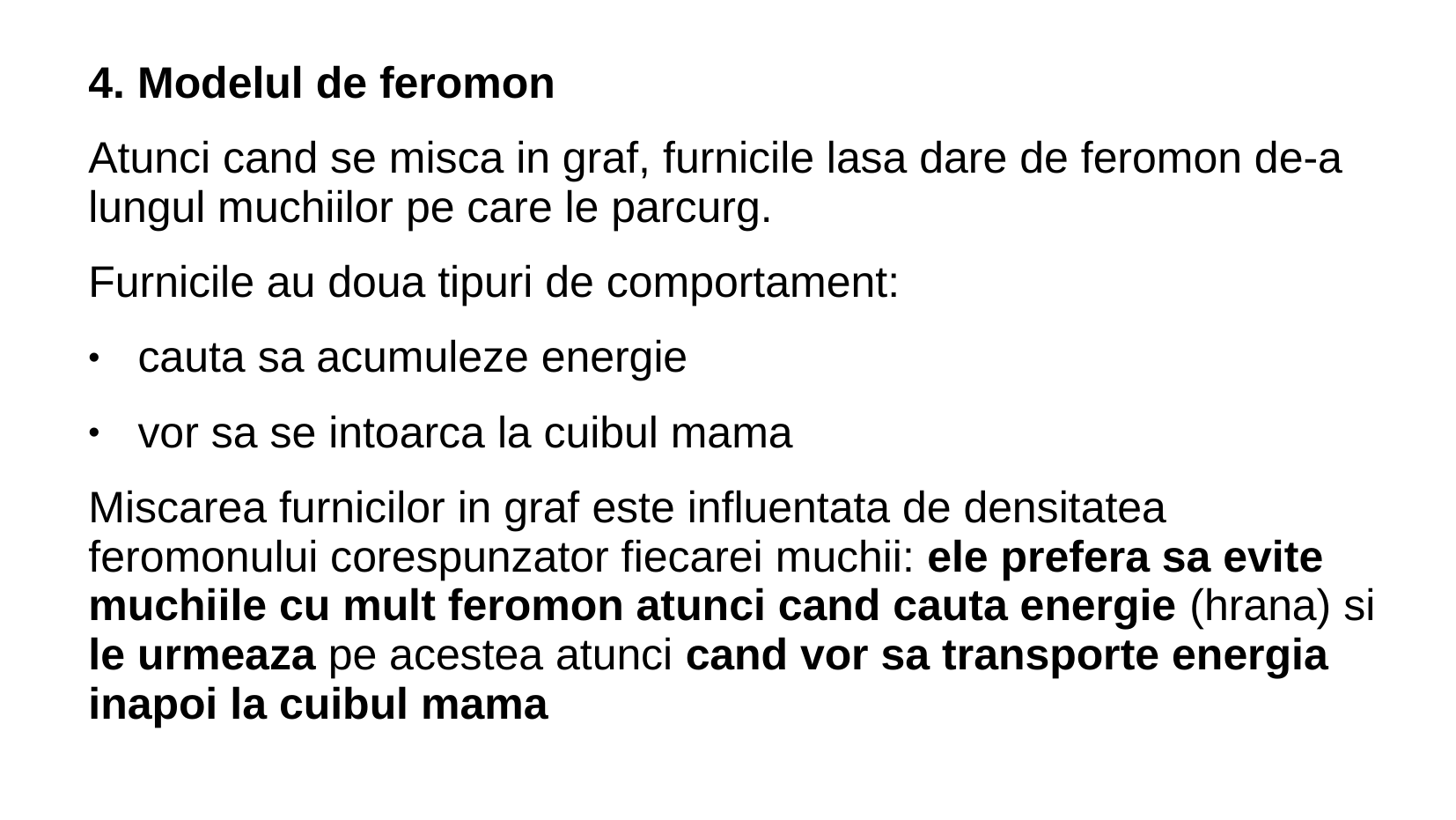

4. Modelul de feromon
Atunci cand se misca in graf, furnicile lasa dare de feromon de-a lungul muchiilor pe care le parcurg.
Furnicile au doua tipuri de comportament:
cauta sa acumuleze energie
vor sa se intoarca la cuibul mama
Miscarea furnicilor in graf este influentata de densitatea feromonului corespunzator fiecarei muchii: ele prefera sa evite muchiile cu mult feromon atunci cand cauta energie (hrana) si le urmeaza pe acestea atunci cand vor sa transporte energia inapoi la cuibul mama